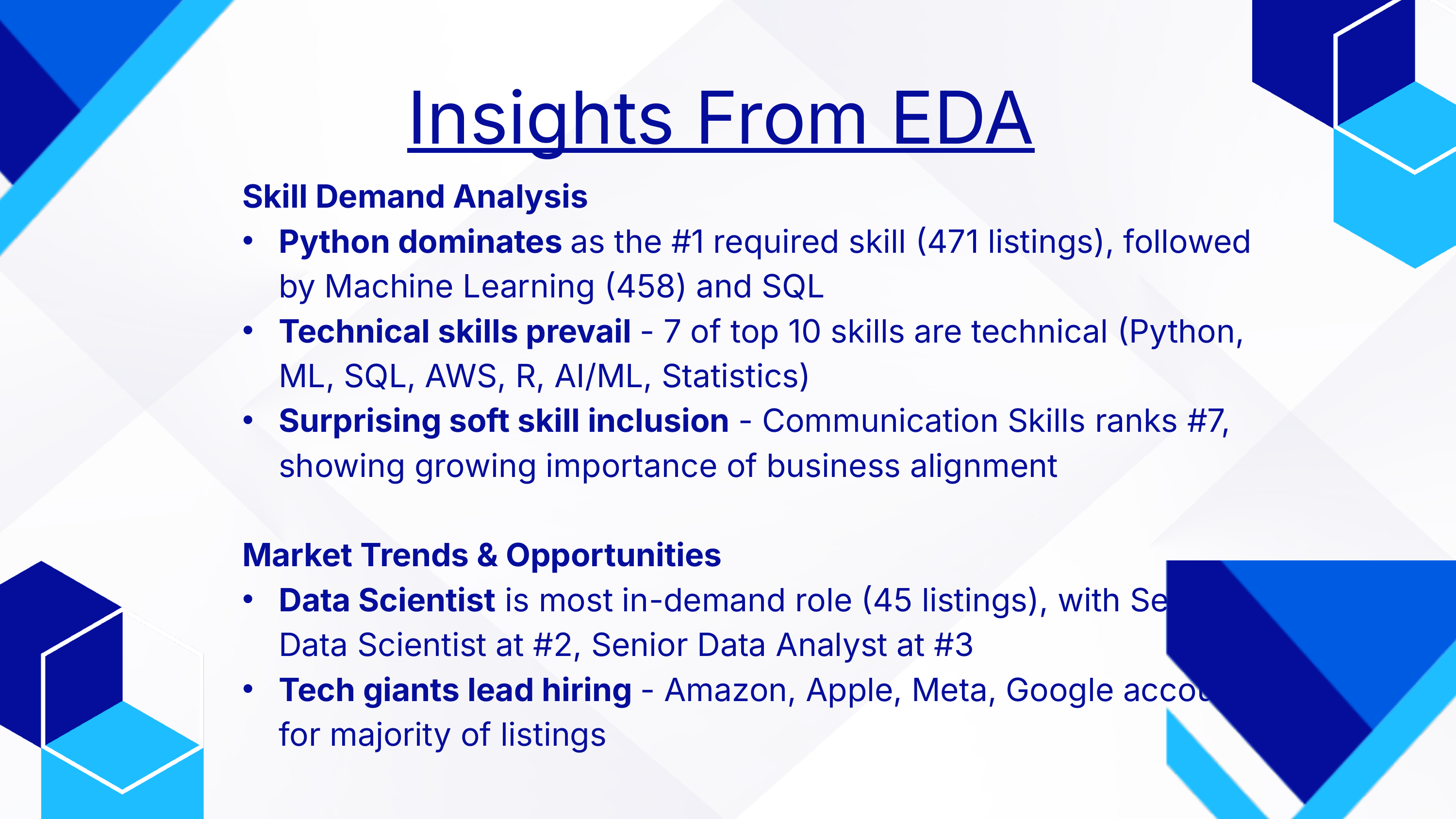

Insights From EDA
Skill Demand Analysis
Python dominates as the #1 required skill (471 listings), followed by Machine Learning (458) and SQL
Technical skills prevail - 7 of top 10 skills are technical (Python, ML, SQL, AWS, R, AI/ML, Statistics)
Surprising soft skill inclusion - Communication Skills ranks #7, showing growing importance of business alignment

Market Trends & Opportunities
Data Scientist is most in-demand role (45 listings), with Senior Data Scientist at #2, Senior Data Analyst at #3
Tech giants lead hiring - Amazon, Apple, Meta, Google account for majority of listings